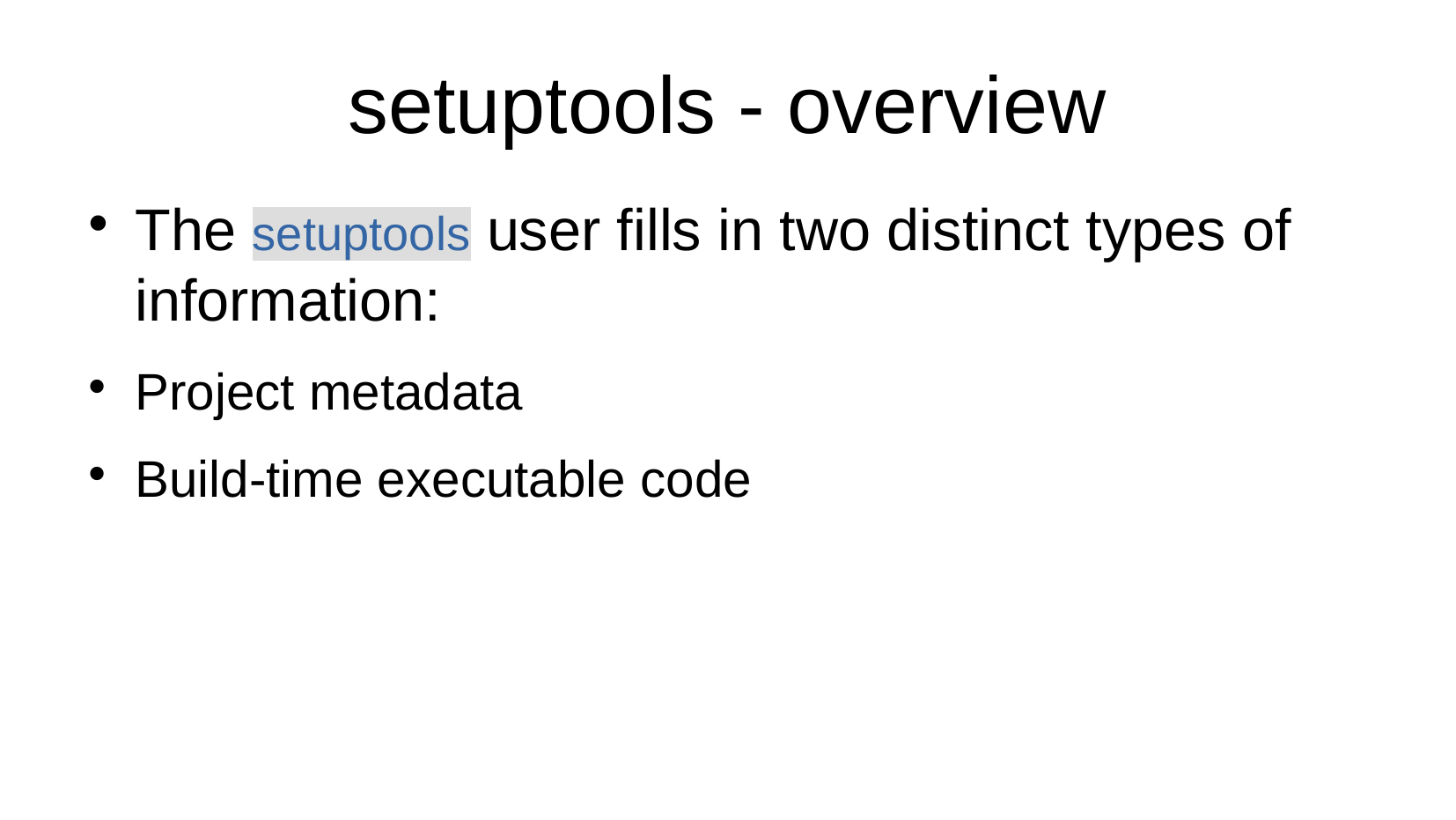

# setuptools - overview
The setuptools user fills in two distinct types of information:
Project metadata
Build-time executable code